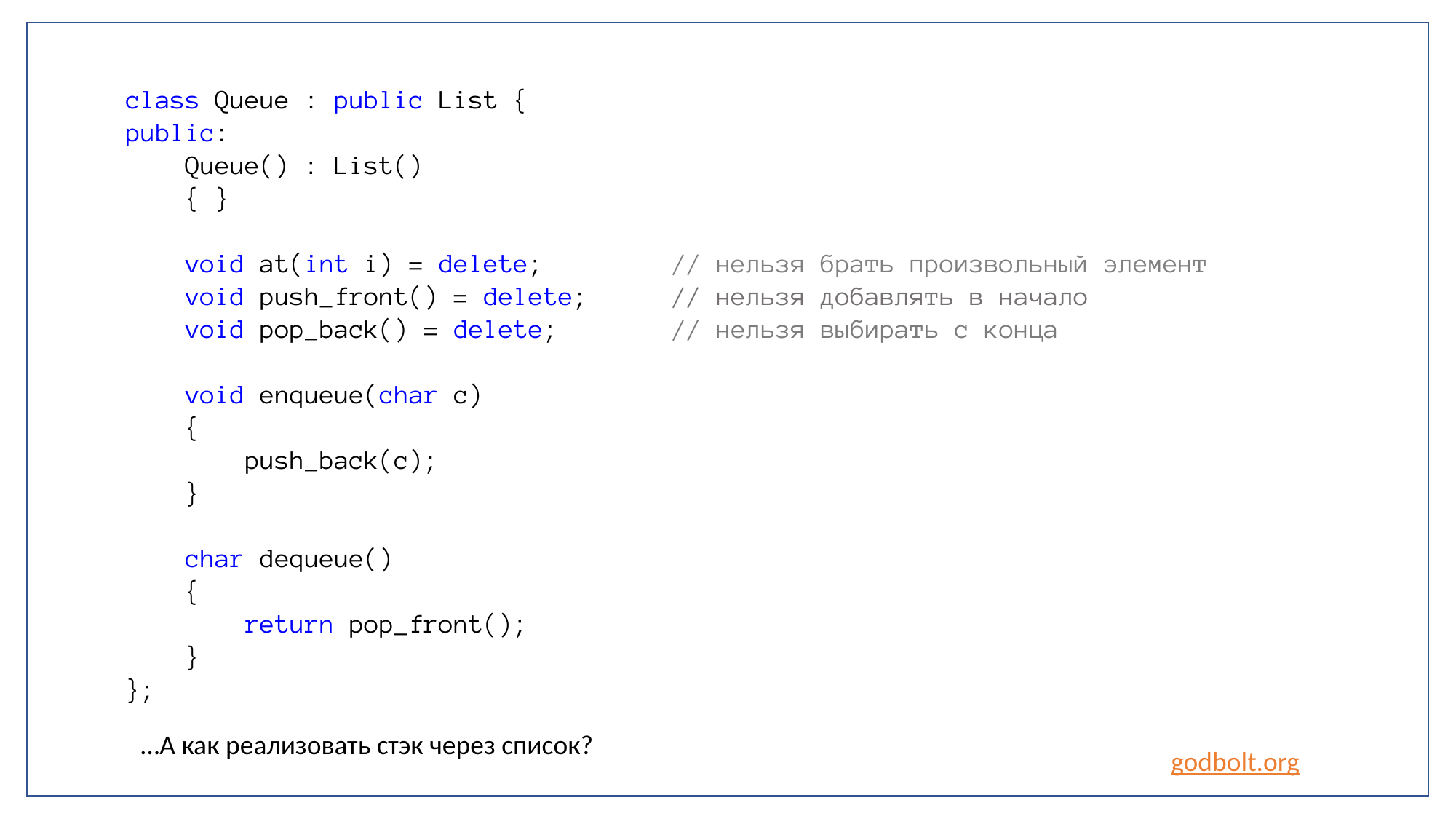

class Queue : public List {
public:
    Queue() : List()
    { }

    void at(int i) = delete;		// нельзя брать произвольный элемент
    void push_front() = delete;	// нельзя добавлять в начало
    void pop_back() = delete;		// нельзя выбирать с конца
    void enqueue(char c)
    {
        push_back(c);
    }
    char dequeue()
    {
        return pop_front();
    }
};
…А как реализовать стэк через список?
godbolt.org